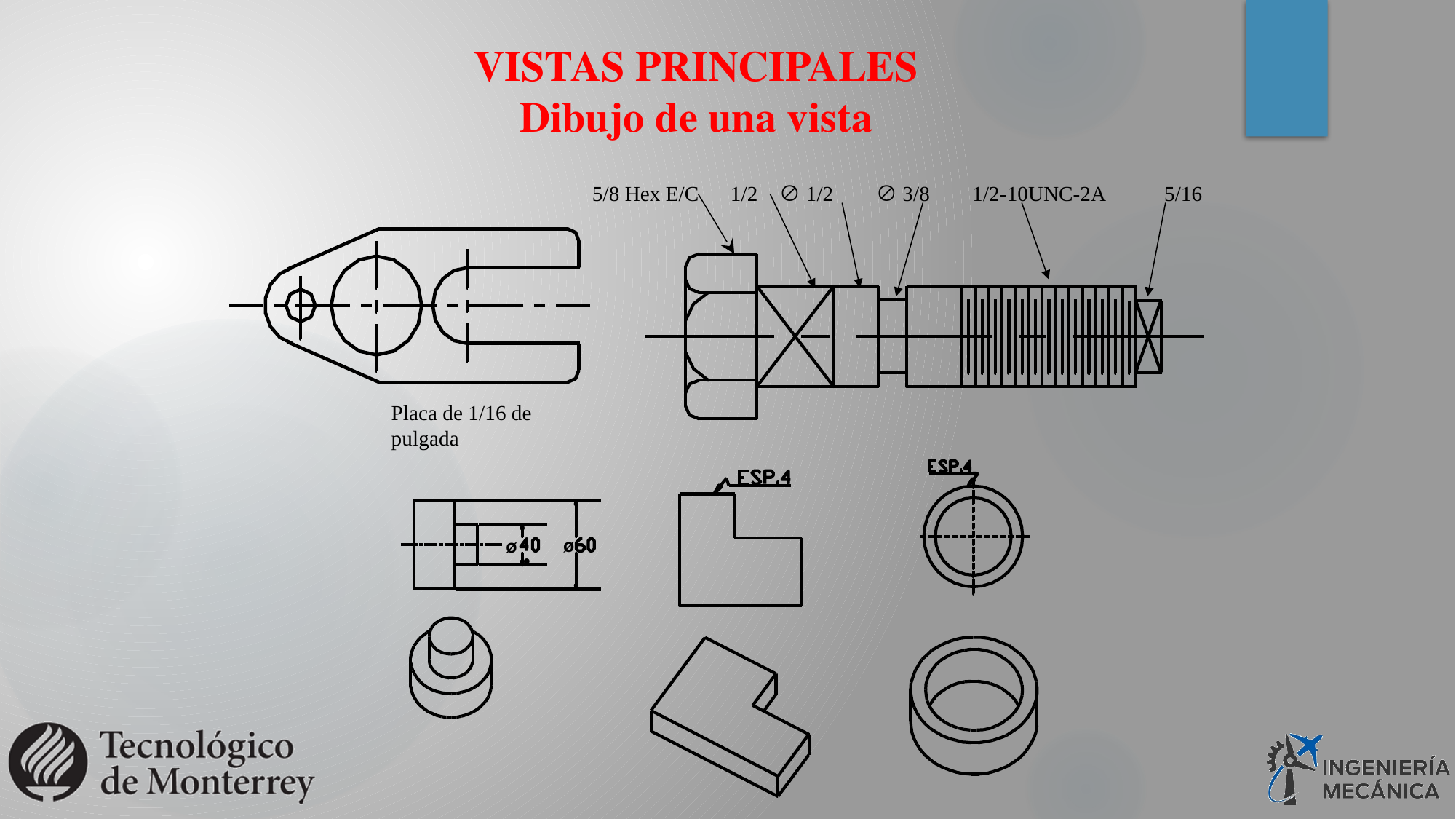

VISTAS PRINCIPALES
Dibujo de una vista
5/8 Hex E/C      1/2    ∅ 1/2        ∅ 3/8        1/2-10UNC-2A           5/16

Placa de 1/16 de pulgada

ø
ø